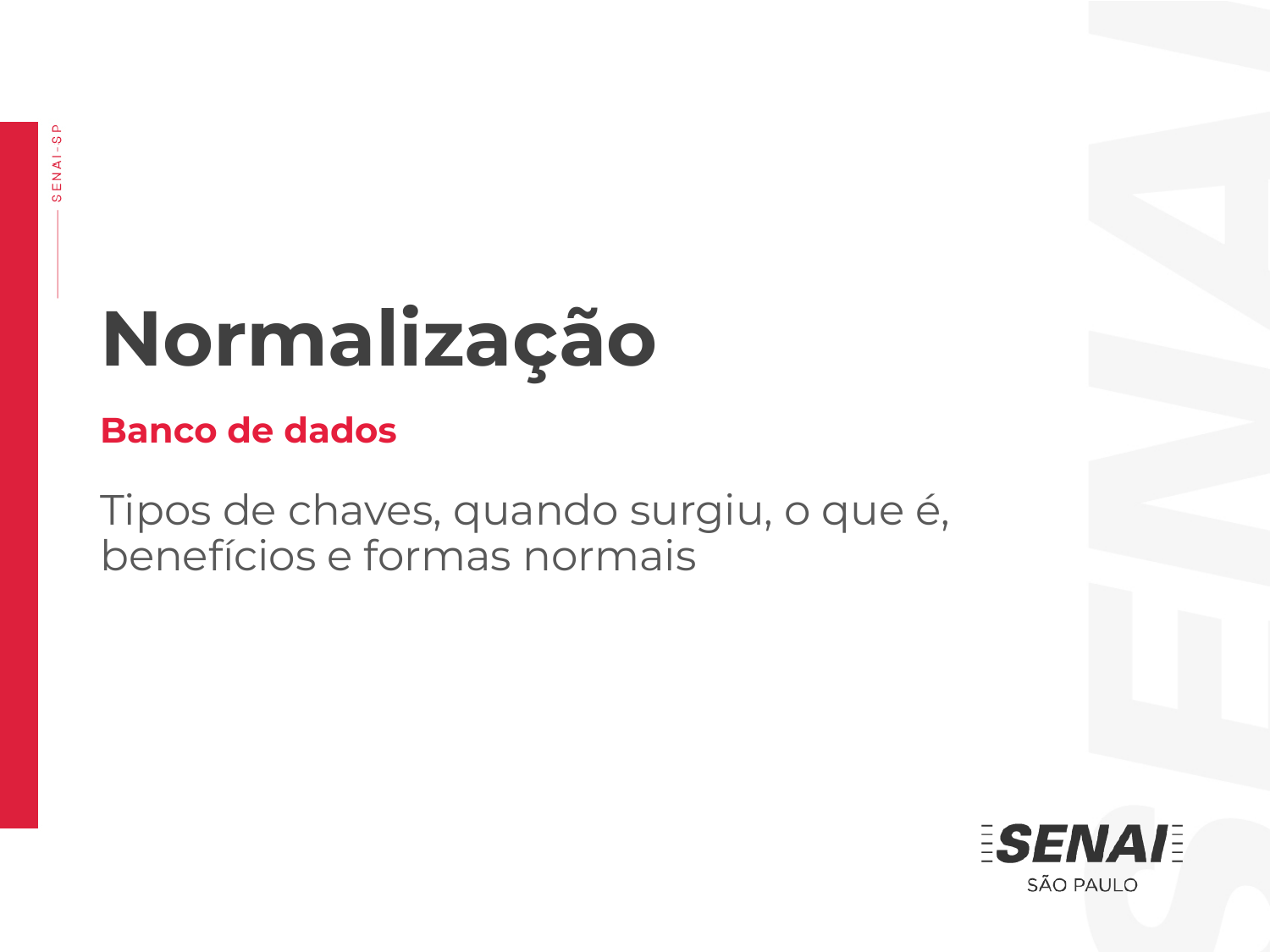

Normalização
Banco de dados
Tipos de chaves, quando surgiu, o que é, benefícios e formas normais